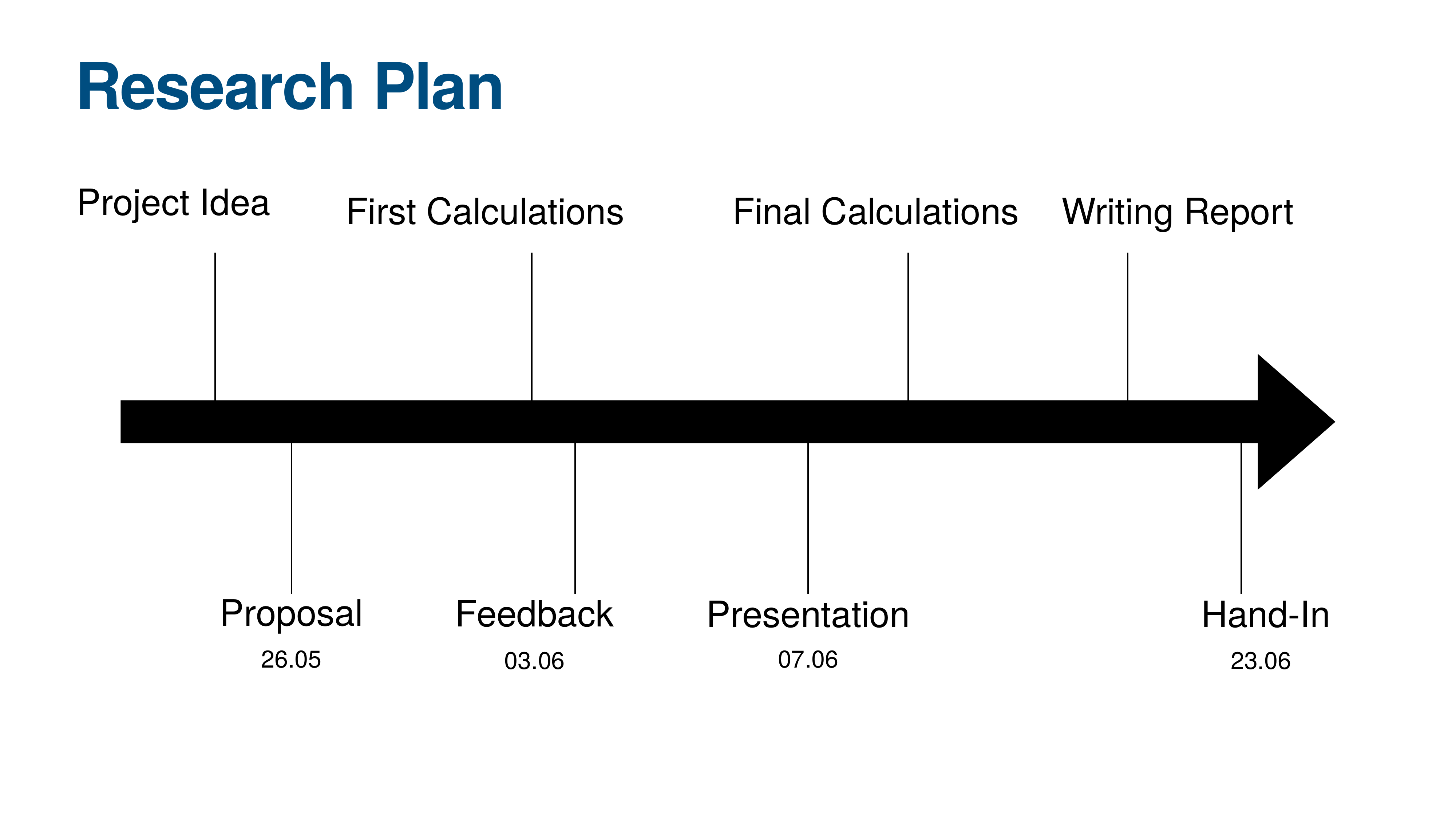

# Research Plan
Project Idea
First Calculations
Final Calculations
Writing Report

Proposal
Feedback
Presentation
Hand-In
26.05
07.06
23.06
03.06